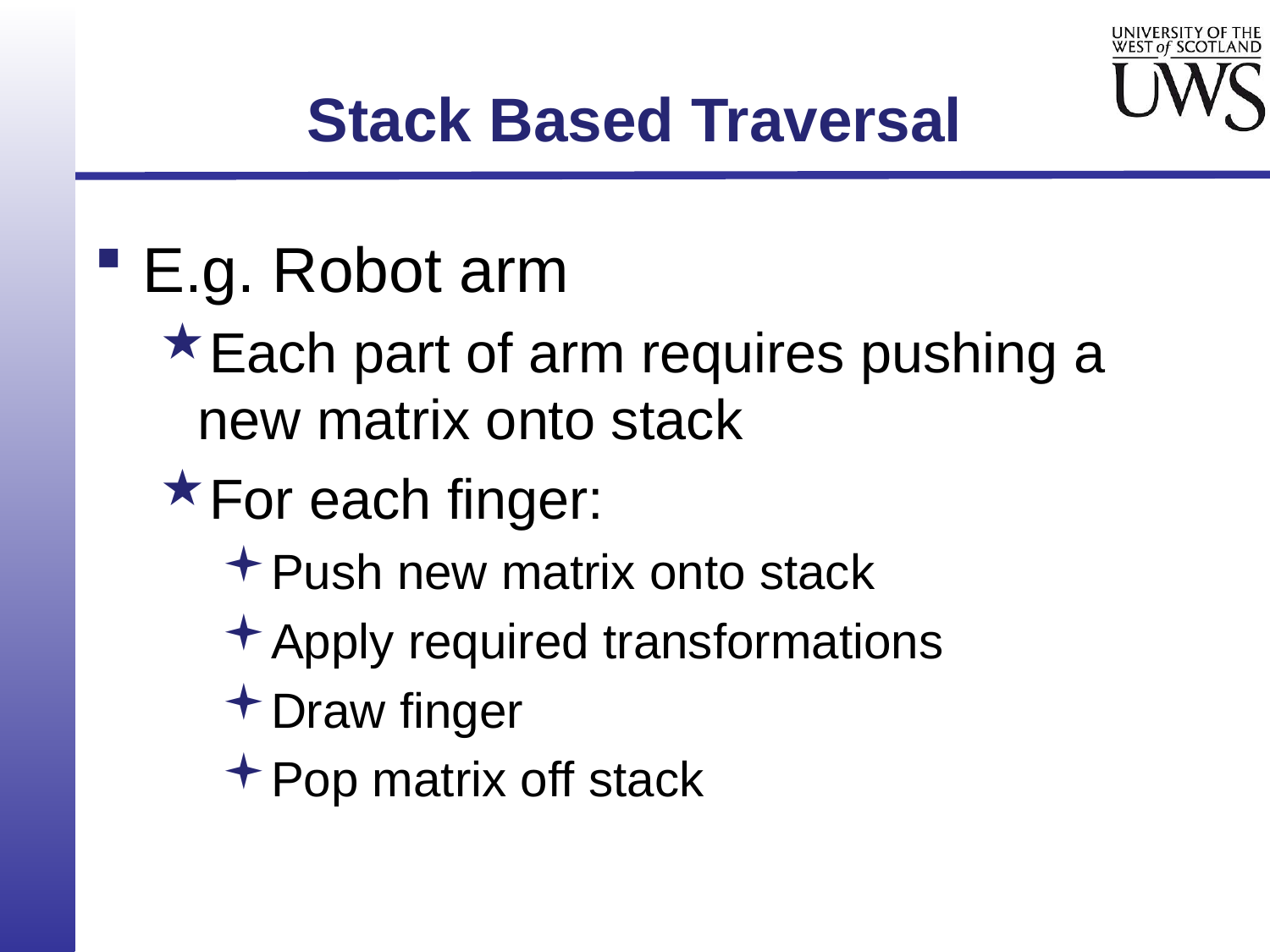

# Stack Based Traversal
E.g. Robot arm
Each part of arm requires pushing a new matrix onto stack
For each finger:
Push new matrix onto stack
Apply required transformations
Draw finger
Pop matrix off stack